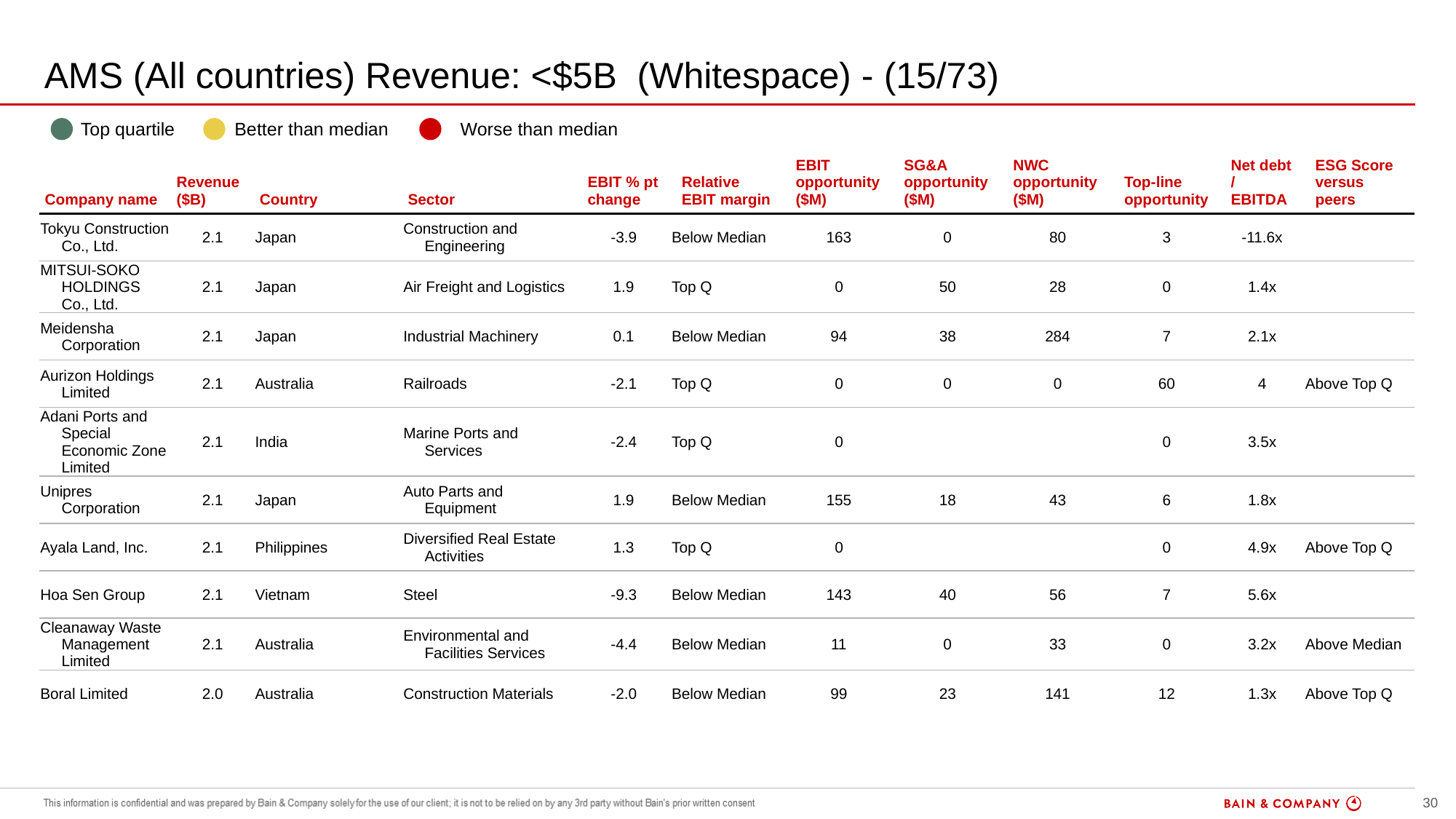

# AMS (All countries) Revenue: <$5B  (Whitespace) - (15/73)
|  | Top quartile |  | Better than median |  | Worse than median |
| --- | --- | --- | --- | --- | --- |
| Company name | Revenue ($B) | Country | Sector | EBIT % pt change | Relative EBIT margin | EBIT opportunity ($M) | SG&A opportunity ($M) | NWC opportunity ($M) | Top-line opportunity | Net debt / EBITDA | ESG Score versus peers |
| --- | --- | --- | --- | --- | --- | --- | --- | --- | --- | --- | --- |
| Tokyu Construction Co., Ltd. | 2.1 | Japan | Construction and Engineering | -3.9 | Below Median | 163 | 0 | 80 | 3 | -11.6x |  |
| MITSUI-SOKO HOLDINGS Co., Ltd. | 2.1 | Japan | Air Freight and Logistics | 1.9 | Top Q | 0 | 50 | 28 | 0 | 1.4x |  |
| Meidensha Corporation | 2.1 | Japan | Industrial Machinery | 0.1 | Below Median | 94 | 38 | 284 | 7 | 2.1x |  |
| Aurizon Holdings Limited | 2.1 | Australia | Railroads | -2.1 | Top Q | 0 | 0 | 0 | 60 | 4 | Above Top Q |
| Adani Ports and Special Economic Zone Limited | 2.1 | India | Marine Ports and Services | -2.4 | Top Q | 0 |  |  | 0 | 3.5x |  |
| Unipres Corporation | 2.1 | Japan | Auto Parts and Equipment | 1.9 | Below Median | 155 | 18 | 43 | 6 | 1.8x |  |
| Ayala Land, Inc. | 2.1 | Philippines | Diversified Real Estate Activities | 1.3 | Top Q | 0 |  |  | 0 | 4.9x | Above Top Q |
| Hoa Sen Group | 2.1 | Vietnam | Steel | -9.3 | Below Median | 143 | 40 | 56 | 7 | 5.6x |  |
| Cleanaway Waste Management Limited | 2.1 | Australia | Environmental and Facilities Services | -4.4 | Below Median | 11 | 0 | 33 | 0 | 3.2x | Above Median |
| Boral Limited | 2.0 | Australia | Construction Materials | -2.0 | Below Median | 99 | 23 | 141 | 12 | 1.3x | Above Top Q |